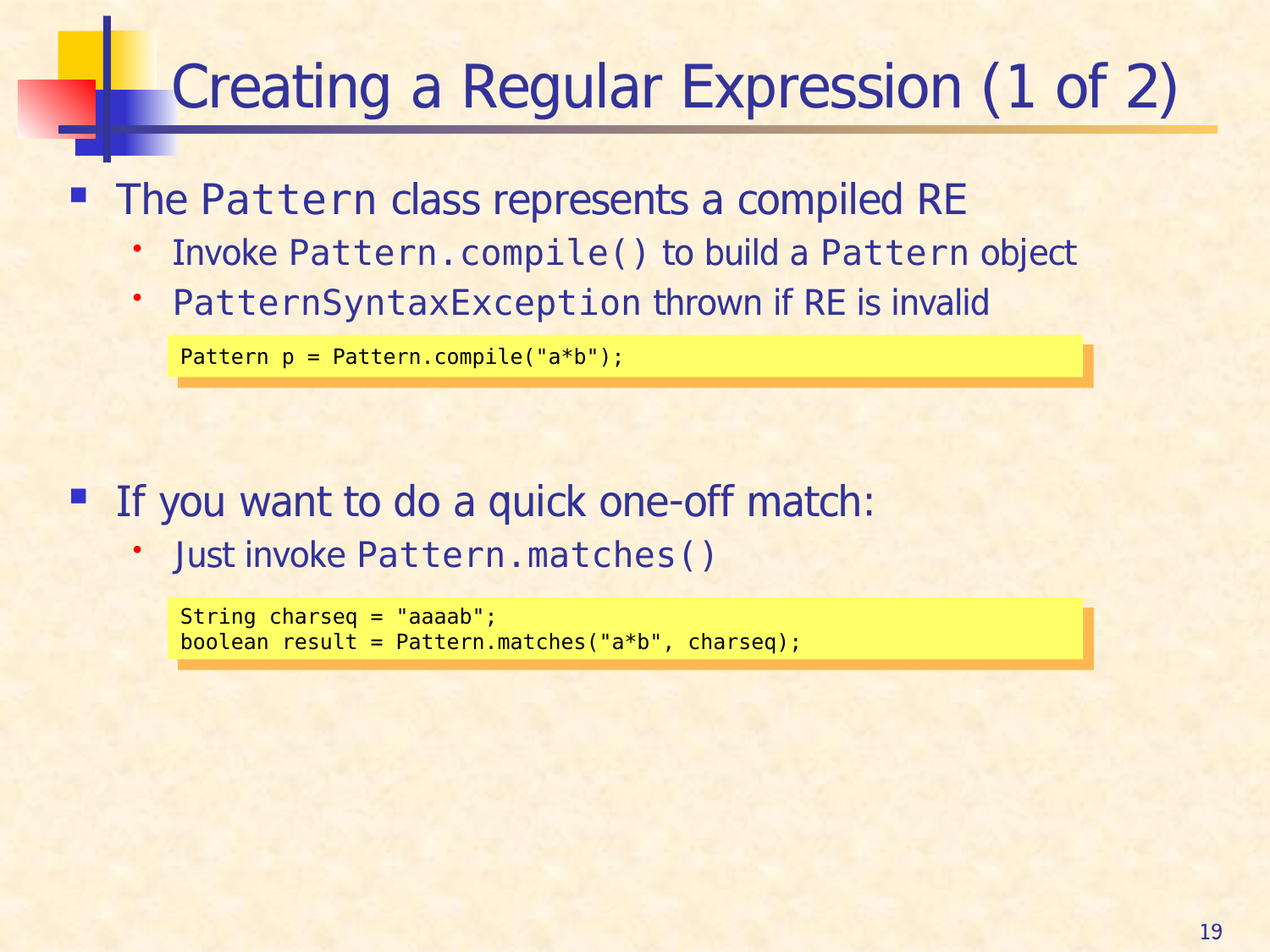

# Creating a Regular Expression (1 of 2)
The Pattern class represents a compiled RE
Invoke Pattern.compile() to build a Pattern object
PatternSyntaxException thrown if RE is invalid

If you want to do a quick one-off match:
Just invoke Pattern.matches()
Pattern p = Pattern.compile("a*b");
String charseq = "aaaab";
boolean result = Pattern.matches("a*b", charseq);
19